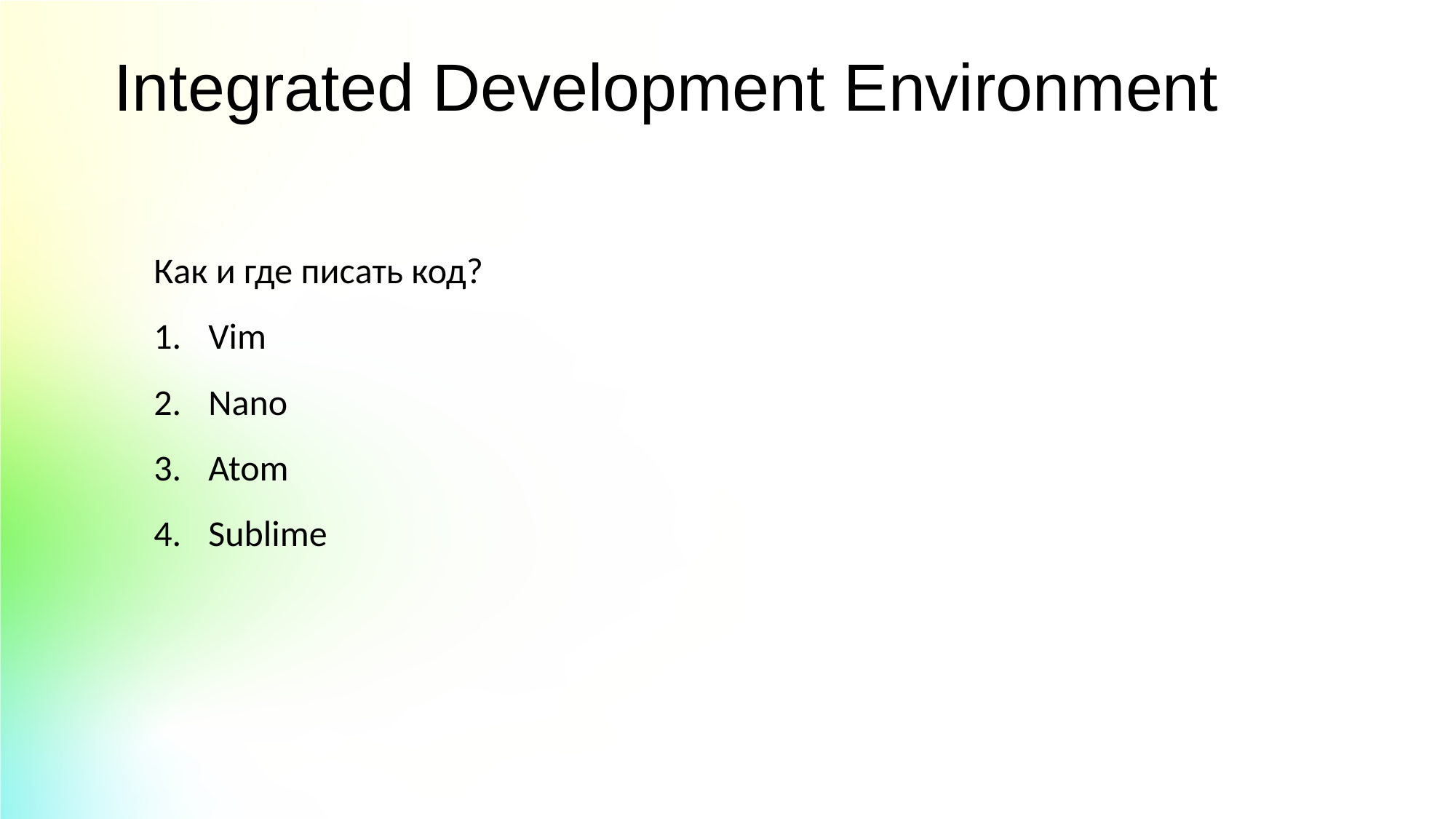

Integrated Development Environment
Как и где писать код?
Vim
Nano
Atom
Sublime